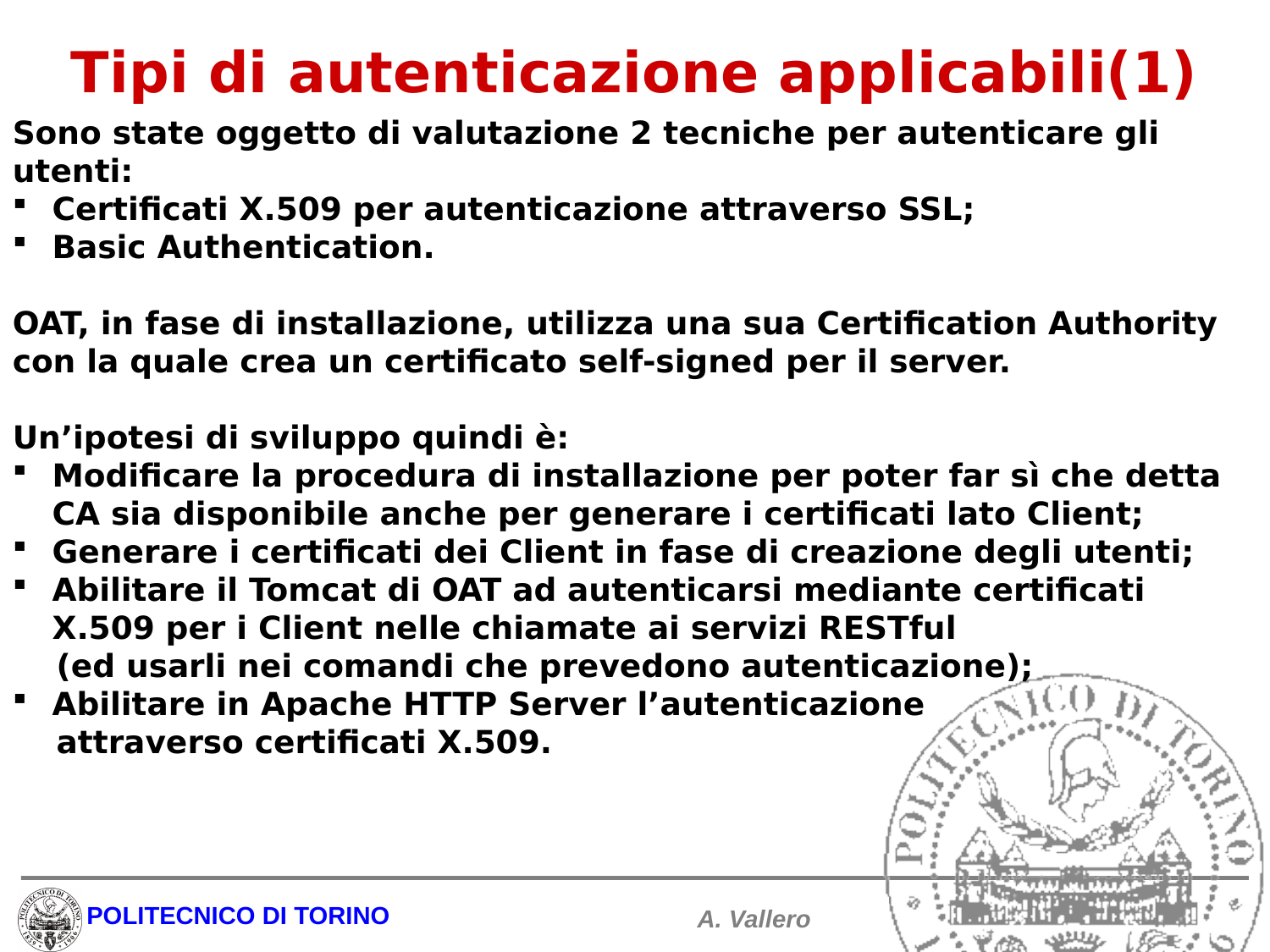

#
Tipi di autenticazione applicabili(1)

Sono state oggetto di valutazione 2 tecniche per autenticare gli utenti:
Certificati X.509 per autenticazione attraverso SSL;
Basic Authentication.

OAT, in fase di installazione, utilizza una sua Certification Authority con la quale crea un certificato self-signed per il server.

Un’ipotesi di sviluppo quindi è:
Modificare la procedura di installazione per poter far sì che detta CA sia disponibile anche per generare i certificati lato Client;
Generare i certificati dei Client in fase di creazione degli utenti;
Abilitare il Tomcat di OAT ad autenticarsi mediante certificati X.509 per i Client nelle chiamate ai servizi RESTful
    (ed usarli nei comandi che prevedono autenticazione);
Abilitare in Apache HTTP Server l’autenticazione
    attraverso certificati X.509.